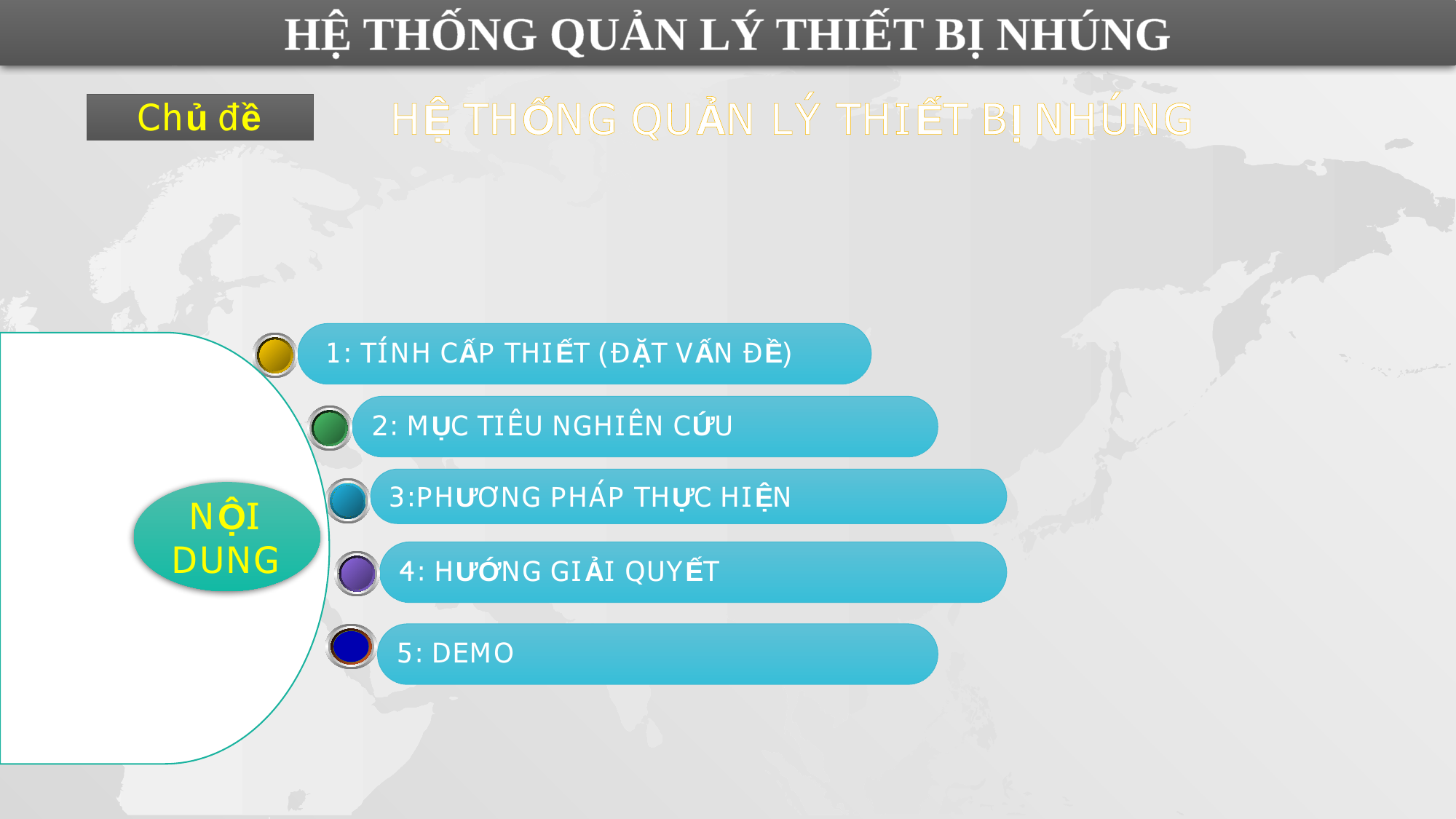

HỆ THỐNG QUẢN LÝ THIẾT BỊ NHÚNG
HỆ THỐNG QUẢN LÝ THIẾT BỊ NHÚNG
Chủ đề
 1: TÍNH CẤP THIẾT (ĐẶT VẤN ĐỀ)

2: MỤC TIÊU NGHIÊN CỨU

3:PHƯƠNG PHÁP THỰC HIỆN

NỘI DUNG
4: HƯỚNG GIẢI QUYẾT

5: DEMO